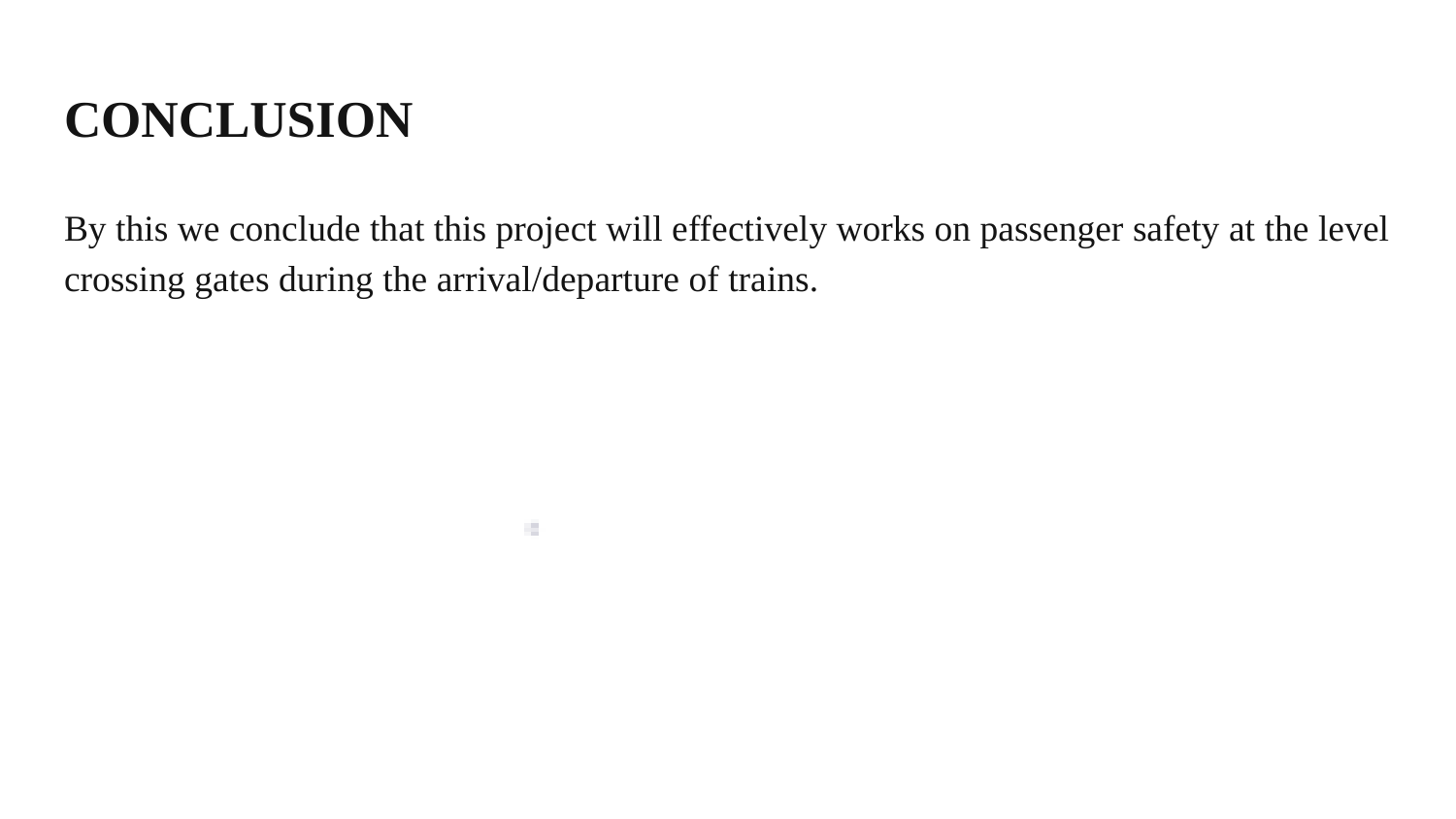

# CONCLUSION
By this we conclude that this project will effectively works on passenger safety at the level crossing gates during the arrival/departure of trains.